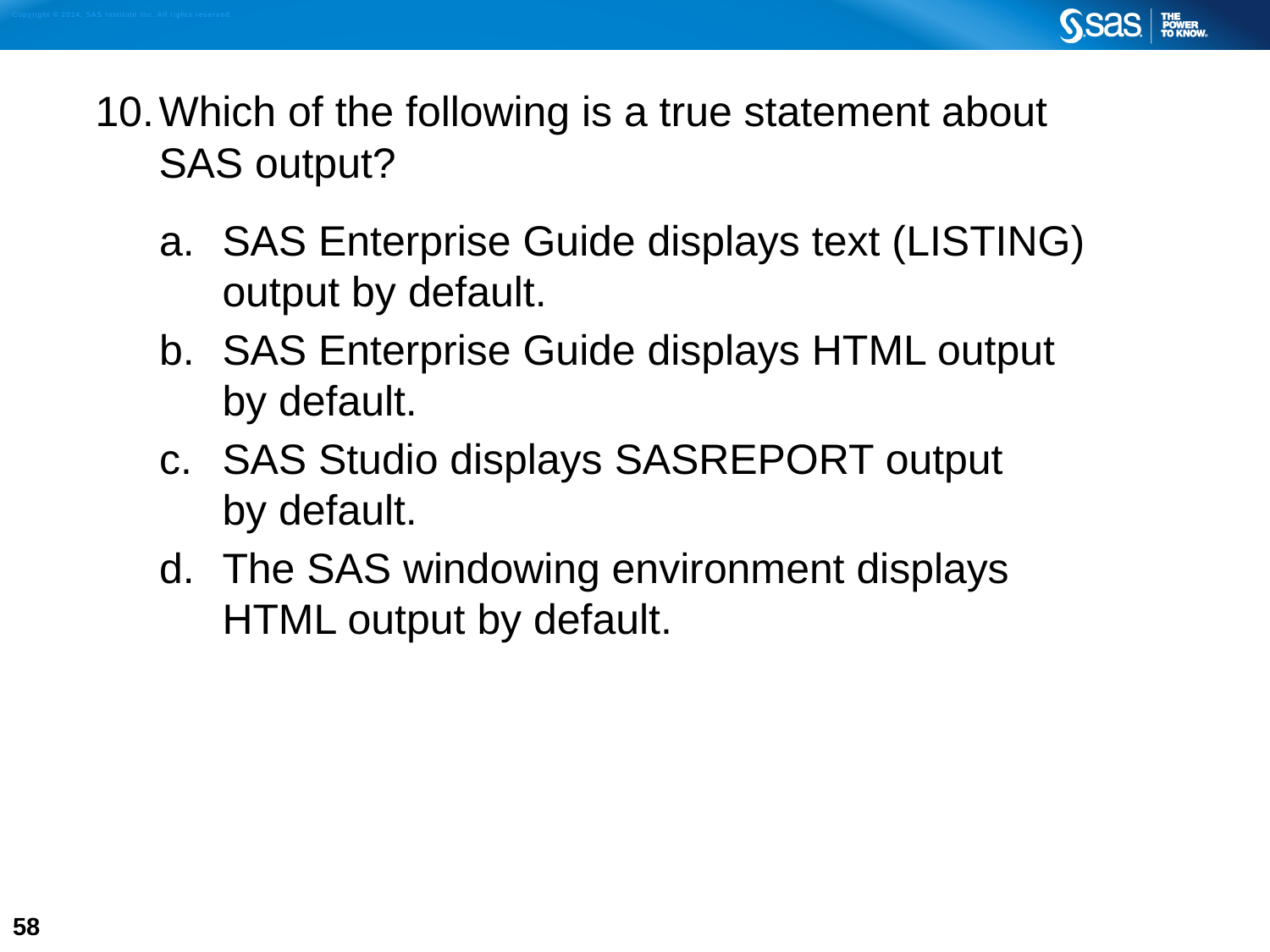

Which of the following is a true statement about
SAS output?

SAS Enterprise Guide displays text (LISTING) output by default.
SAS Enterprise Guide displays HTML output
by default.
SAS Studio displays SASREPORT output
by default.
The SAS windowing environment displays
HTML output by default.